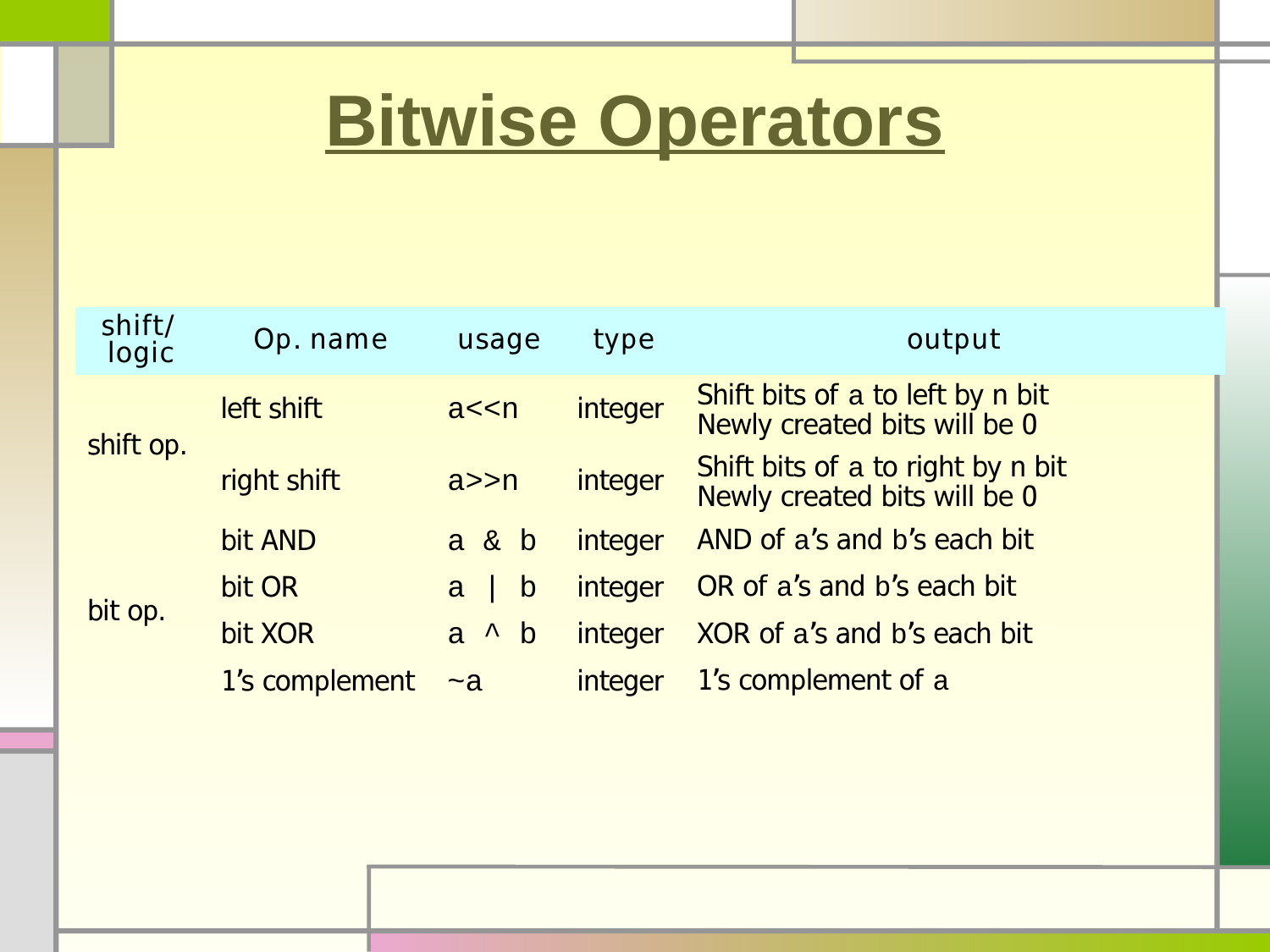

# Bitwise Operators
| shift/logic | Op. name | usage | type | output |
| --- | --- | --- | --- | --- |
| shift op. | left shift | a<<n | integer | Shift bits of a to left by n bit Newly created bits will be 0 |
|  | right shift | a>>n | integer | Shift bits of a to right by n bit Newly created bits will be 0 |
| bit op. | bit AND | a & b | integer | AND of a’s and b’s each bit |
|  | bit OR | a | b | integer | OR of a’s and b’s each bit |
|  | bit XOR | a ^ b | integer | XOR of a’s and b’s each bit |
|  | 1’s complement | ~a | integer | 1’s complement of a |